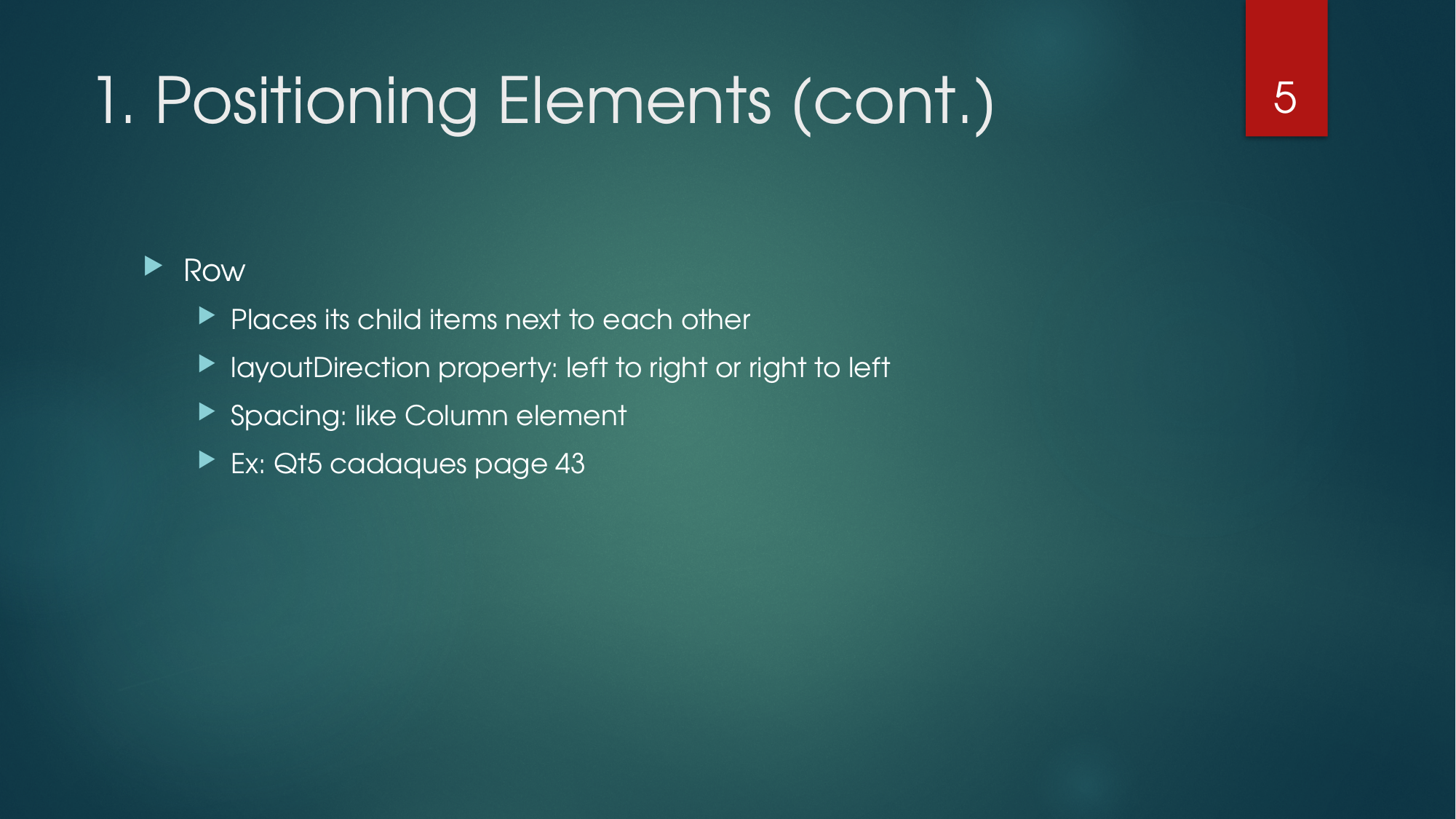

5
# 1. Positioning Elements (cont.)
Row
Places its child items next to each other
layoutDirection property: left to right or right to left
Spacing: like Column element
Ex: Qt5 cadaques page 43